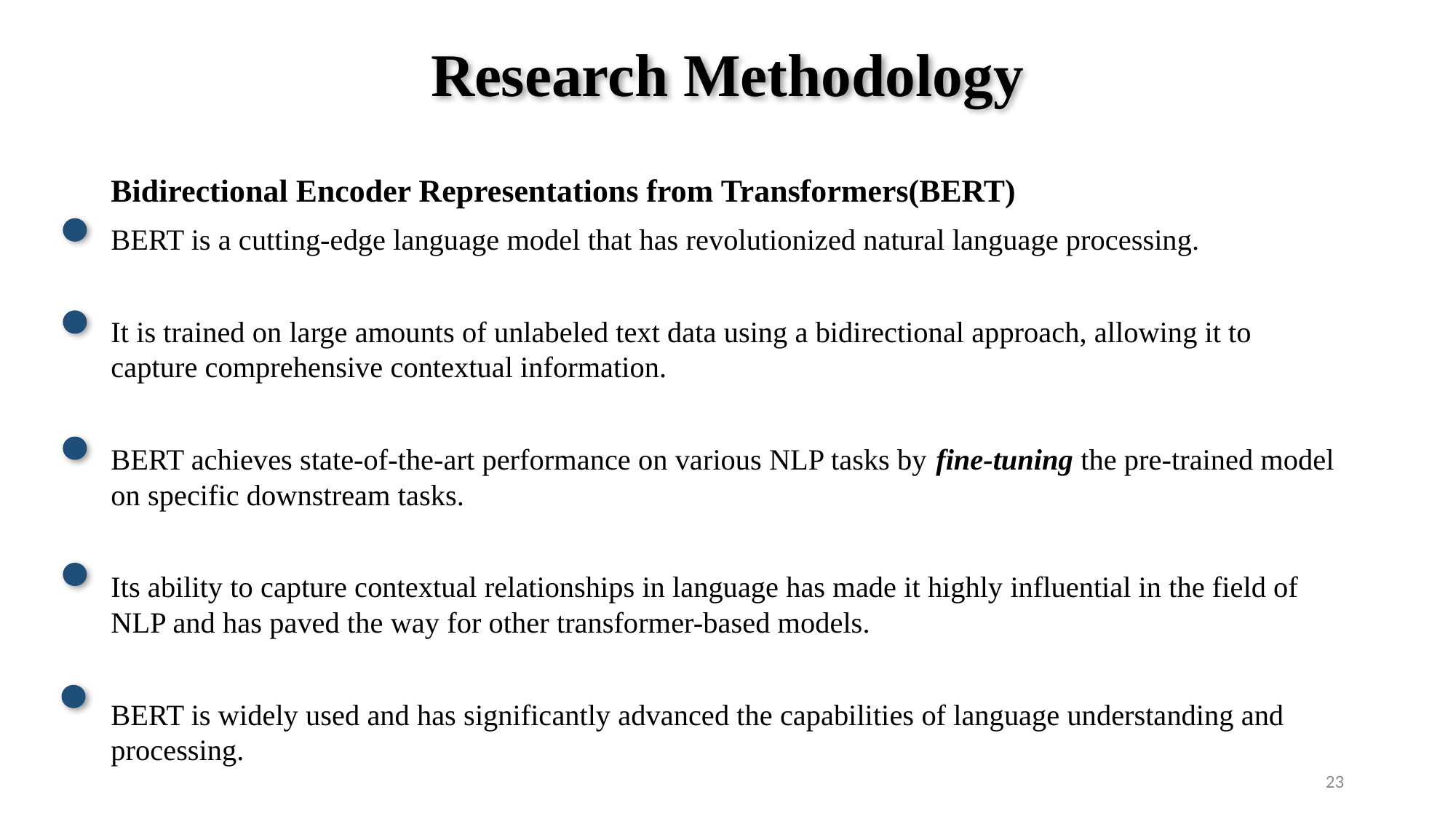

Research Methodology
Bidirectional Encoder Representations from Transformers(BERT)
BERT is a cutting-edge language model that has revolutionized natural language processing.

It is trained on large amounts of unlabeled text data using a bidirectional approach, allowing it to capture comprehensive contextual information.

BERT achieves state-of-the-art performance on various NLP tasks by fine-tuning the pre-trained model on specific downstream tasks.

Its ability to capture contextual relationships in language has made it highly influential in the field of NLP and has paved the way for other transformer-based models.

BERT is widely used and has significantly advanced the capabilities of language understanding and processing.

23